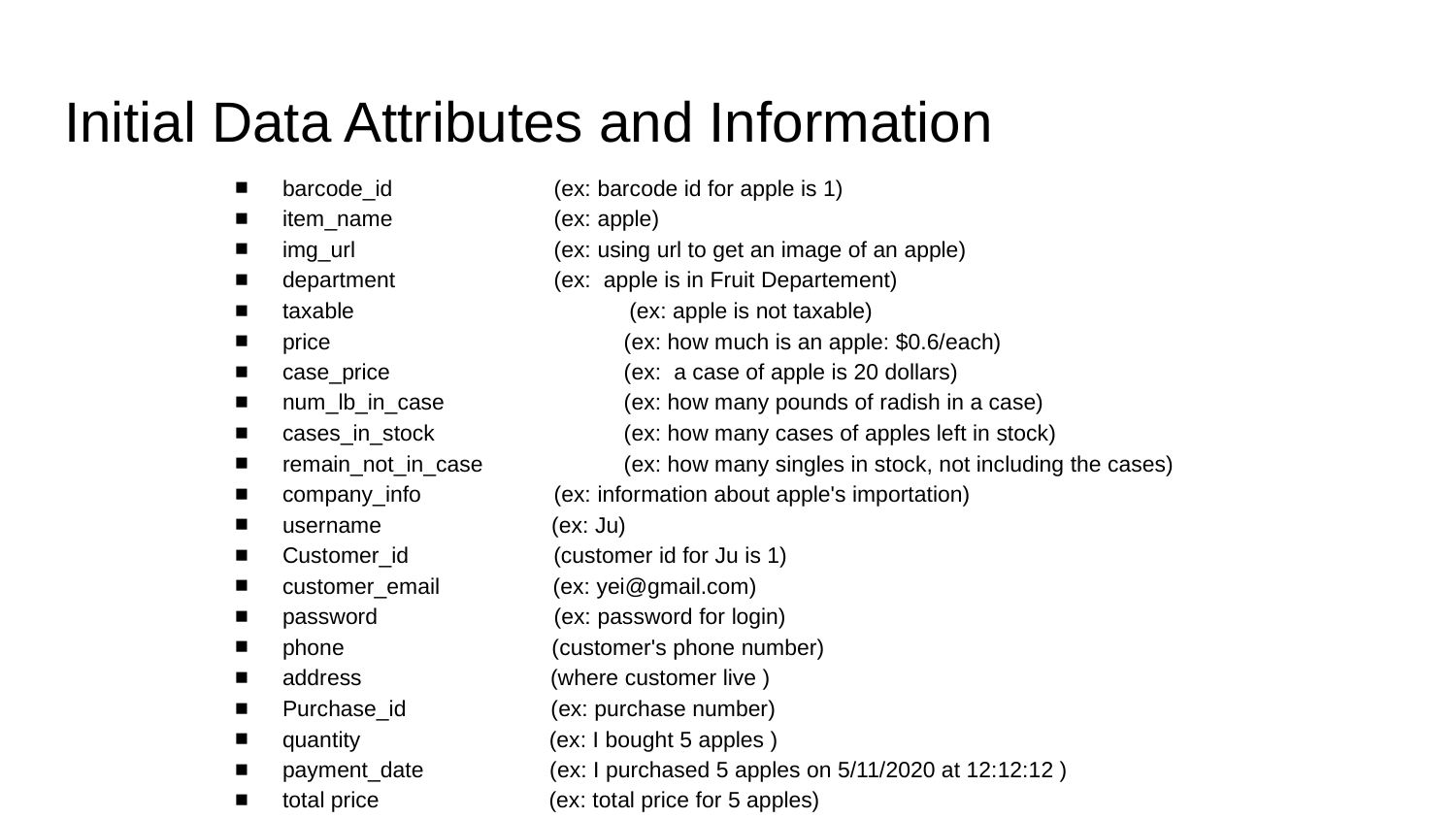

# Initial Data Attributes and Information

barcode_id	                    (ex: barcode id for apple is 1)
item_name	                    (ex: apple)
img_url	                    (ex: using url to get an image of an apple)
department	                    (ex:  apple is in Fruit Departement)
taxable	                                (ex: apple is not taxable)
price	                	        (ex: how much is an apple: $0.6/each)
case_price	         	        (ex:  a case of apple is 20 dollars)
num_lb_in_case	        (ex: how many pounds of radish in a case)
cases_in_stock	        (ex: how many cases of apples left in stock)
remain_not_in_case	        (ex: how many singles in stock, not including the cases)
company_info	                    (ex: information about apple's importation)
username                           (ex: Ju)
Customer_id                       (customer id for Ju is 1)
customer_email                  (ex: yei@gmail.com)
password                            (ex: password for login)
phone                                 (customer's phone number)
address                              (where customer live )
Purchase_id                       (ex: purchase number)
quantity                              (ex: I bought 5 apples )
payment_date                    (ex: I purchased 5 apples on 5/11/2020 at 12:12:12 )
total price                           (ex: total price for 5 apples)